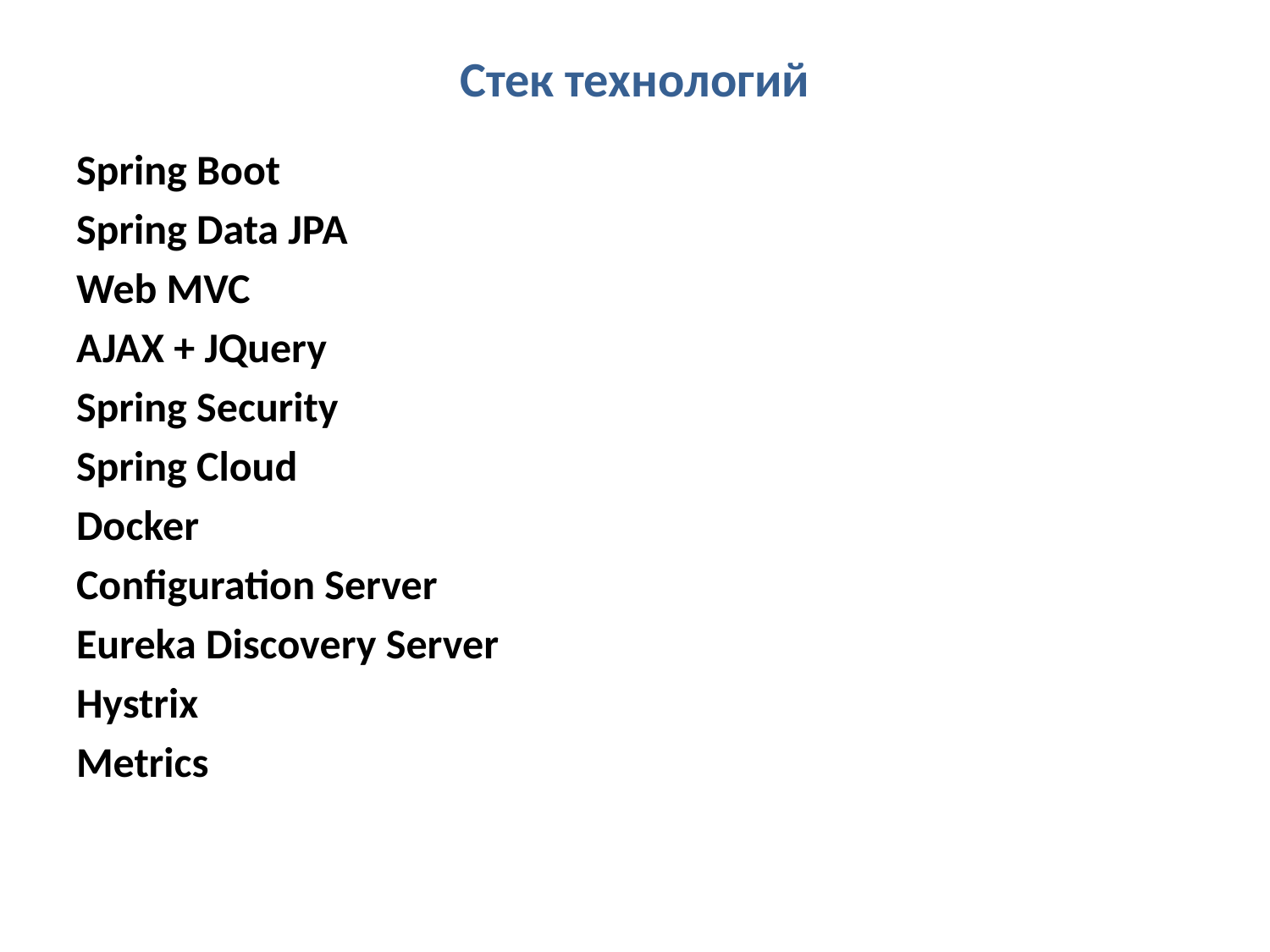

# Стек технологий
Spring Boot
Spring Data JPA
Web MVC
AJAX + JQuery
Spring Security
Spring Cloud
Docker
Configuration Server
Eureka Discovery Server
Hystrix
Metrics